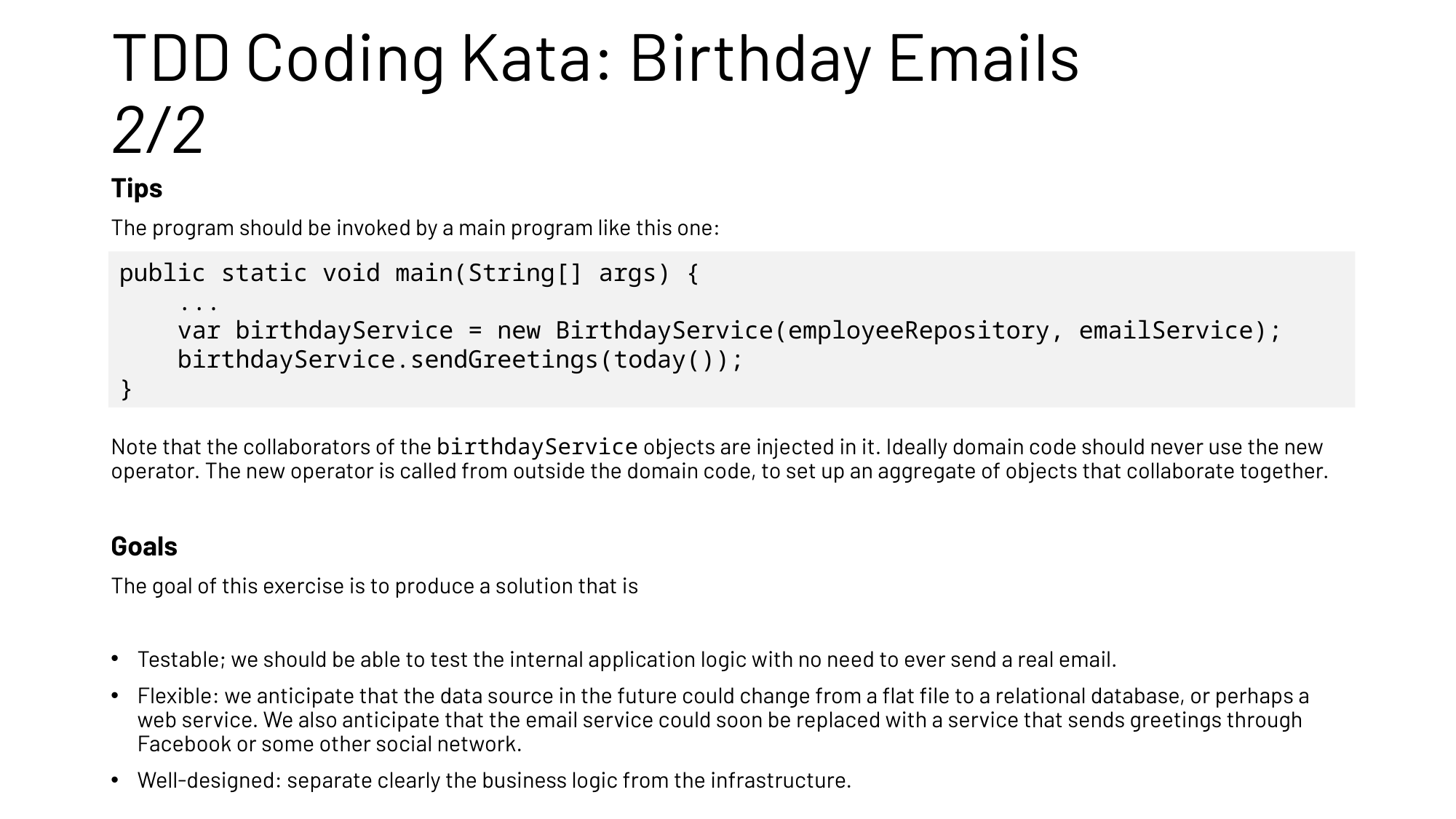

# TDD Coding Kata: Birthday Emails 		2/2
Tips
The program should be invoked by a main program like this one:

Note that the collaborators of the birthdayService objects are injected in it. Ideally domain code should never use the new operator. The new operator is called from outside the domain code, to set up an aggregate of objects that collaborate together.

Goals
The goal of this exercise is to produce a solution that is

Testable; we should be able to test the internal application logic with no need to ever send a real email.
Flexible: we anticipate that the data source in the future could change from a flat file to a relational database, or perhaps a web service. We also anticipate that the email service could soon be replaced with a service that sends greetings through Facebook or some other social network.
Well-designed: separate clearly the business logic from the infrastructure.
public static void main(String[] args) {
    ...
    var birthdayService = new BirthdayService(employeeRepository, emailService);
    birthdayService.sendGreetings(today());
}